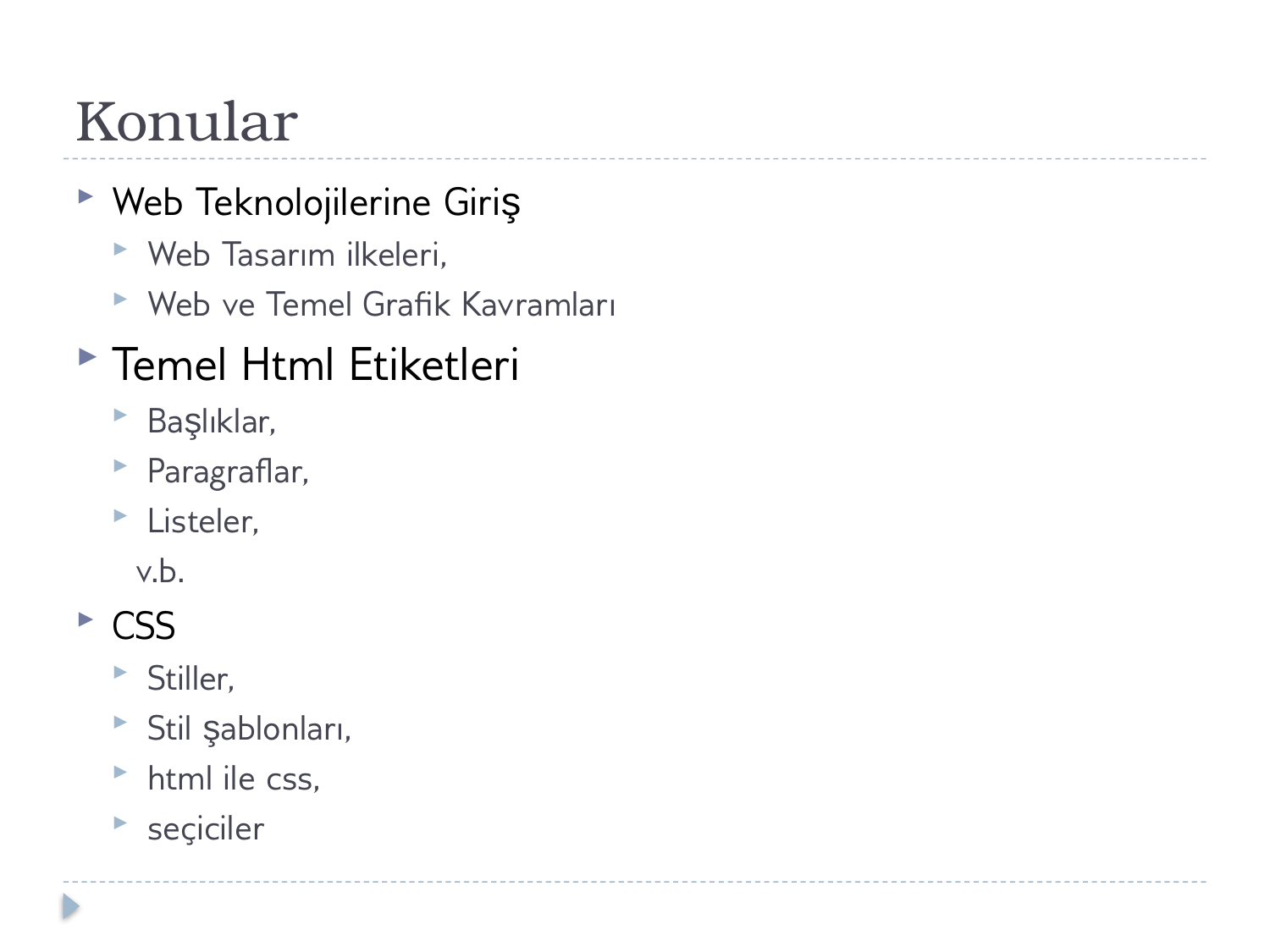

# Konular
Web Teknolojilerine Giriş
Web Tasarım ilkeleri,
Web ve Temel Grafik Kavramları
Temel Html Etiketleri
Başlıklar,
Paragraflar,
Listeler,
v.b.
CSS
Stiller,
Stil şablonları,
html ile css,
seçiciler